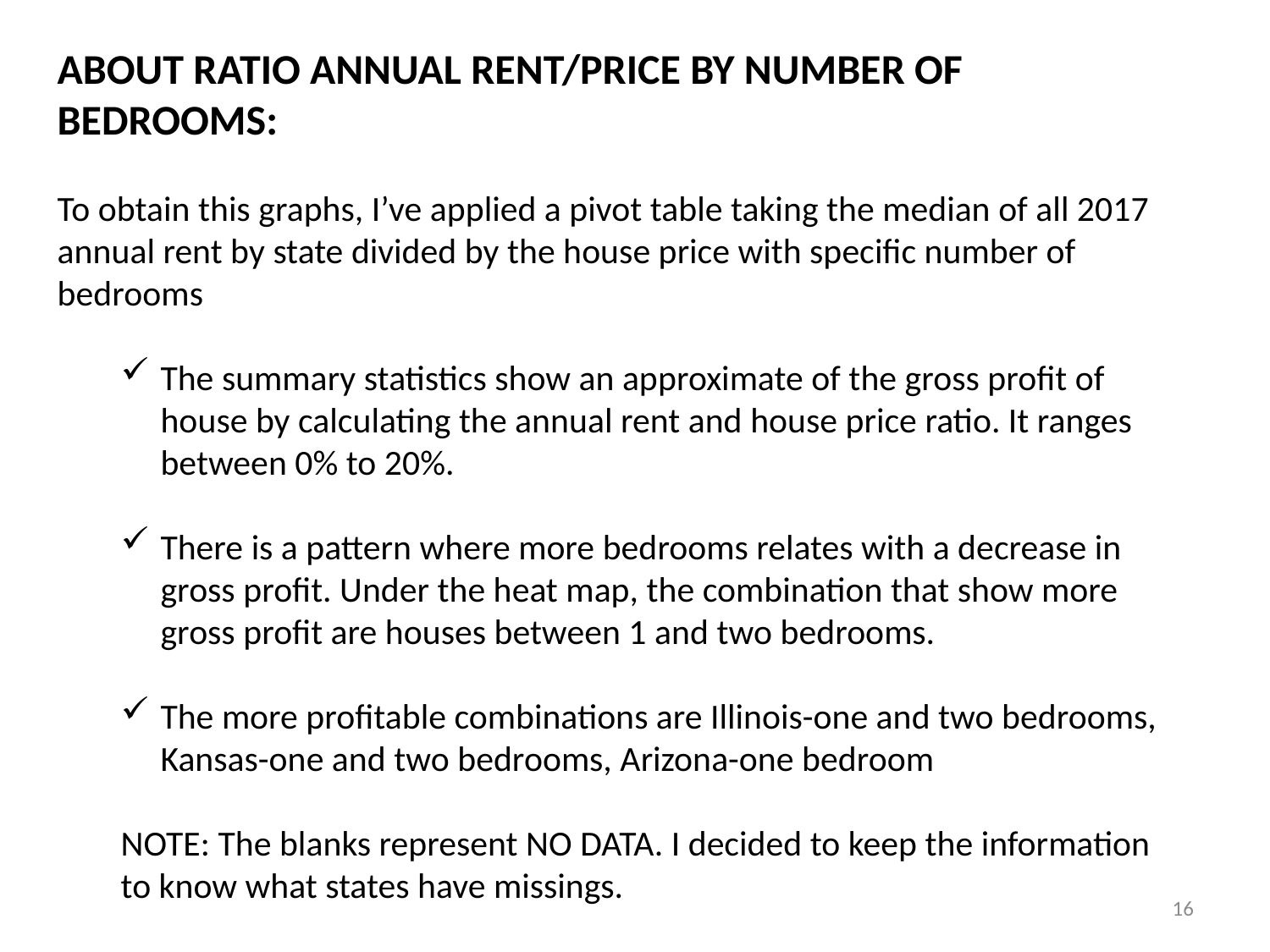

ABOUT RATIO ANNUAL RENT/PRICE BY NUMBER OF BEDROOMS:

To obtain this graphs, I’ve applied a pivot table taking the median of all 2017 annual rent by state divided by the house price with specific number of bedrooms

The summary statistics show an approximate of the gross profit of house by calculating the annual rent and house price ratio. It ranges between 0% to 20%.

There is a pattern where more bedrooms relates with a decrease in gross profit. Under the heat map, the combination that show more gross profit are houses between 1 and two bedrooms.

The more profitable combinations are Illinois-one and two bedrooms, Kansas-one and two bedrooms, Arizona-one bedroom

NOTE: The blanks represent NO DATA. I decided to keep the information to know what states have missings.

16